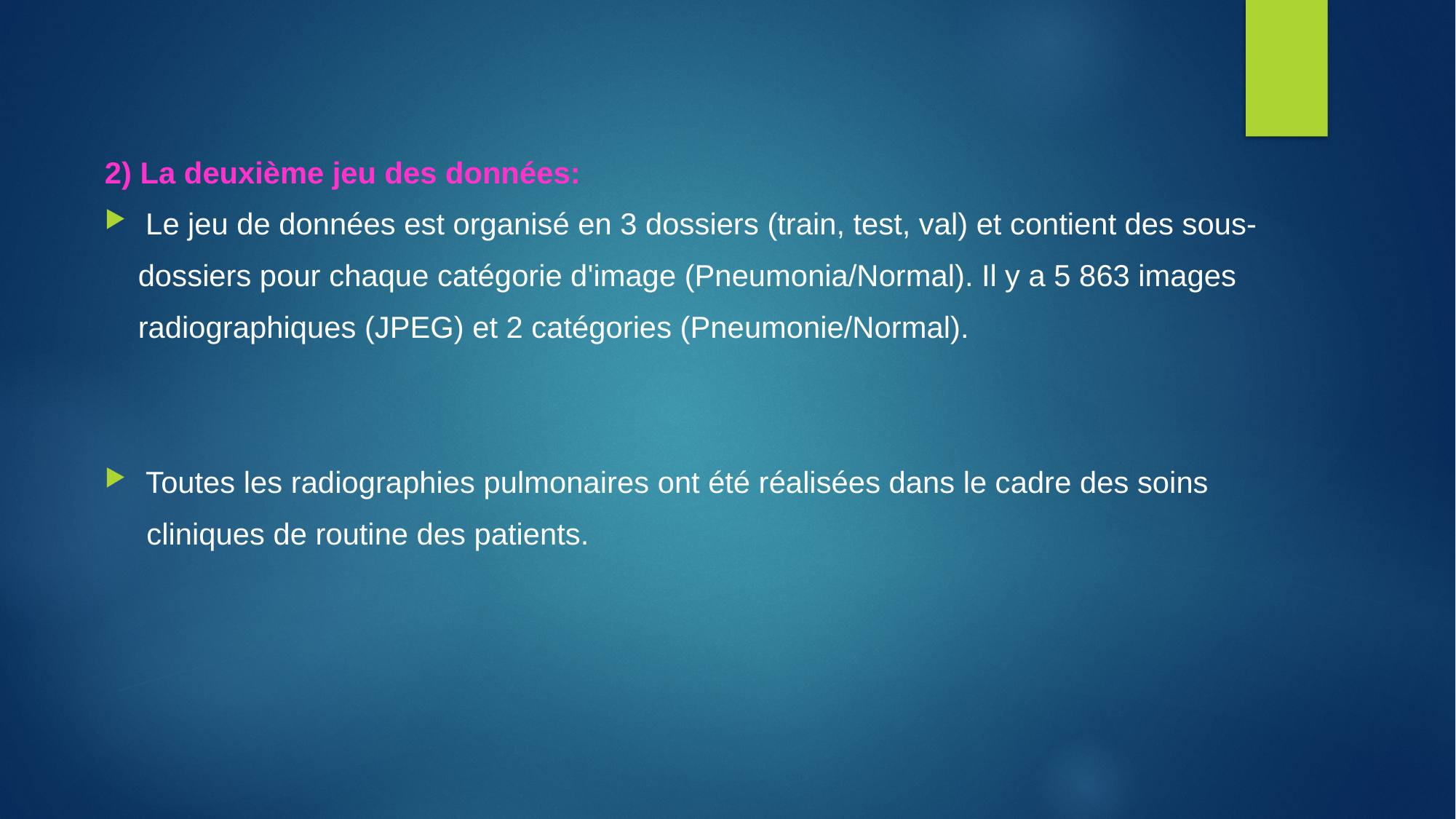

2) La deuxième jeu des données:
Le jeu de données est organisé en 3 dossiers (train, test, val) et contient des sous-
    dossiers pour chaque catégorie d'image (Pneumonia/Normal). Il y a 5 863 images
    radiographiques (JPEG) et 2 catégories (Pneumonie/Normal).

Toutes les radiographies pulmonaires ont été réalisées dans le cadre des soins
     cliniques de routine des patients.